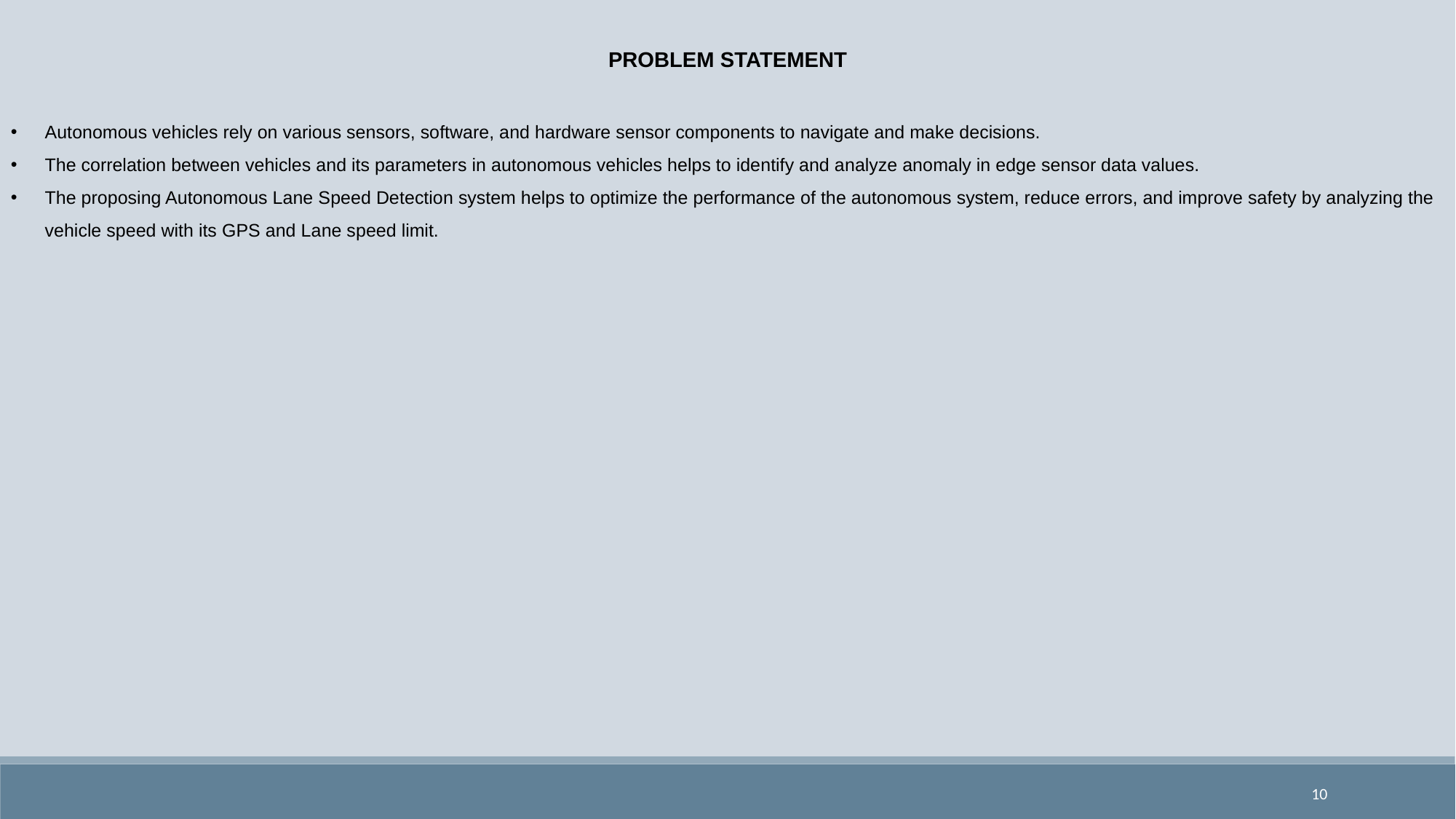

PROBLEM STATEMENT

Autonomous vehicles rely on various sensors, software, and hardware sensor components to navigate and make decisions.
The correlation between vehicles and its parameters in autonomous vehicles helps to identify and analyze anomaly in edge sensor data values.
The proposing Autonomous Lane Speed Detection system helps to optimize the performance of the autonomous system, reduce errors, and improve safety by analyzing the vehicle speed with its GPS and Lane speed limit.

10